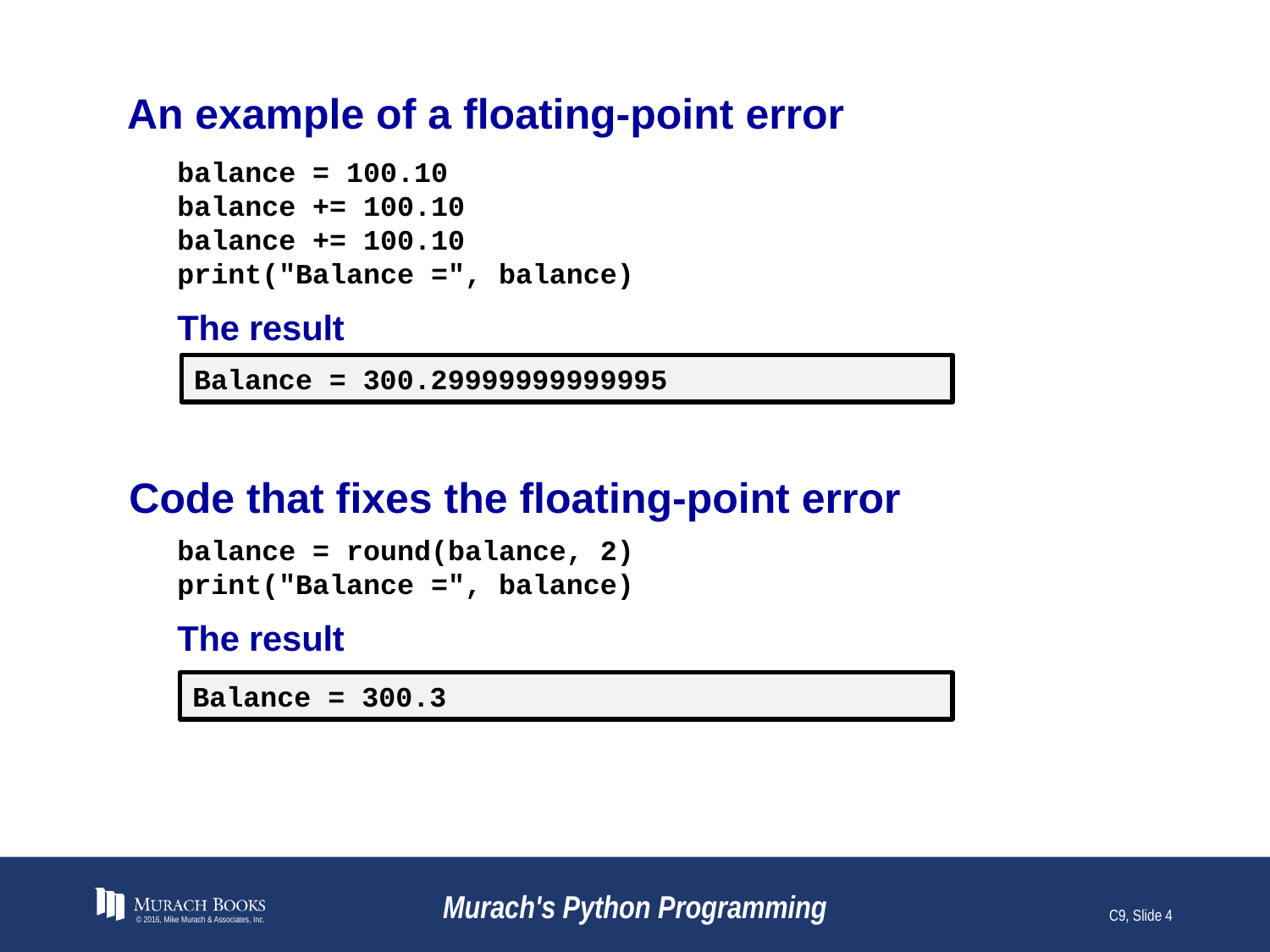

# An example of a floating-point error
balance = 100.10
balance += 100.10
balance += 100.10
print("Balance =", balance)
The result

Balance = 300.29999999999995

Code that fixes the floating-point error
balance = round(balance, 2)
print("Balance =", balance)
The result

Balance = 300.3

© 2016, Mike Murach & Associates, Inc.
Murach's Python Programming

C9, Slide 4